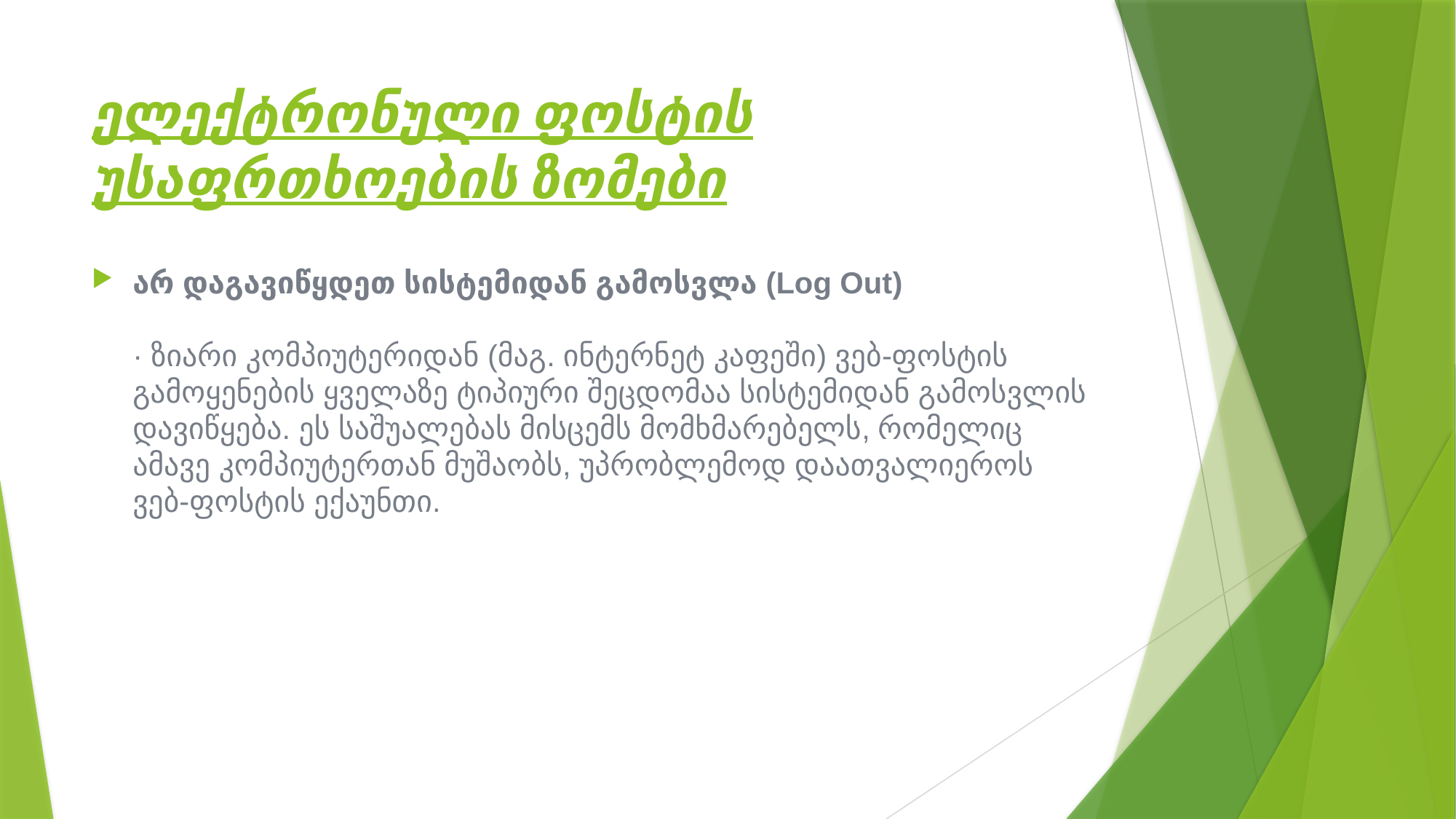

# ელექტრონული ფოსტის უსაფრთხოების ზომები
არ დაგავიწყდეთ სისტემიდან გამოსვლა (Log Out)
· ზიარი კომპიუტერიდან (მაგ. ინტერნეტ კაფეში) ვებ-ფოსტის გამოყენების ყველაზე ტიპიური შეცდომაა სისტემიდან გამოსვლის დავიწყება. ეს საშუალებას მისცემს მომხმარებელს, რომელიც ამავე კომპიუტერთან მუშაობს, უპრობლემოდ დაათვალიეროს ვებ-ფოსტის ექაუნთი.